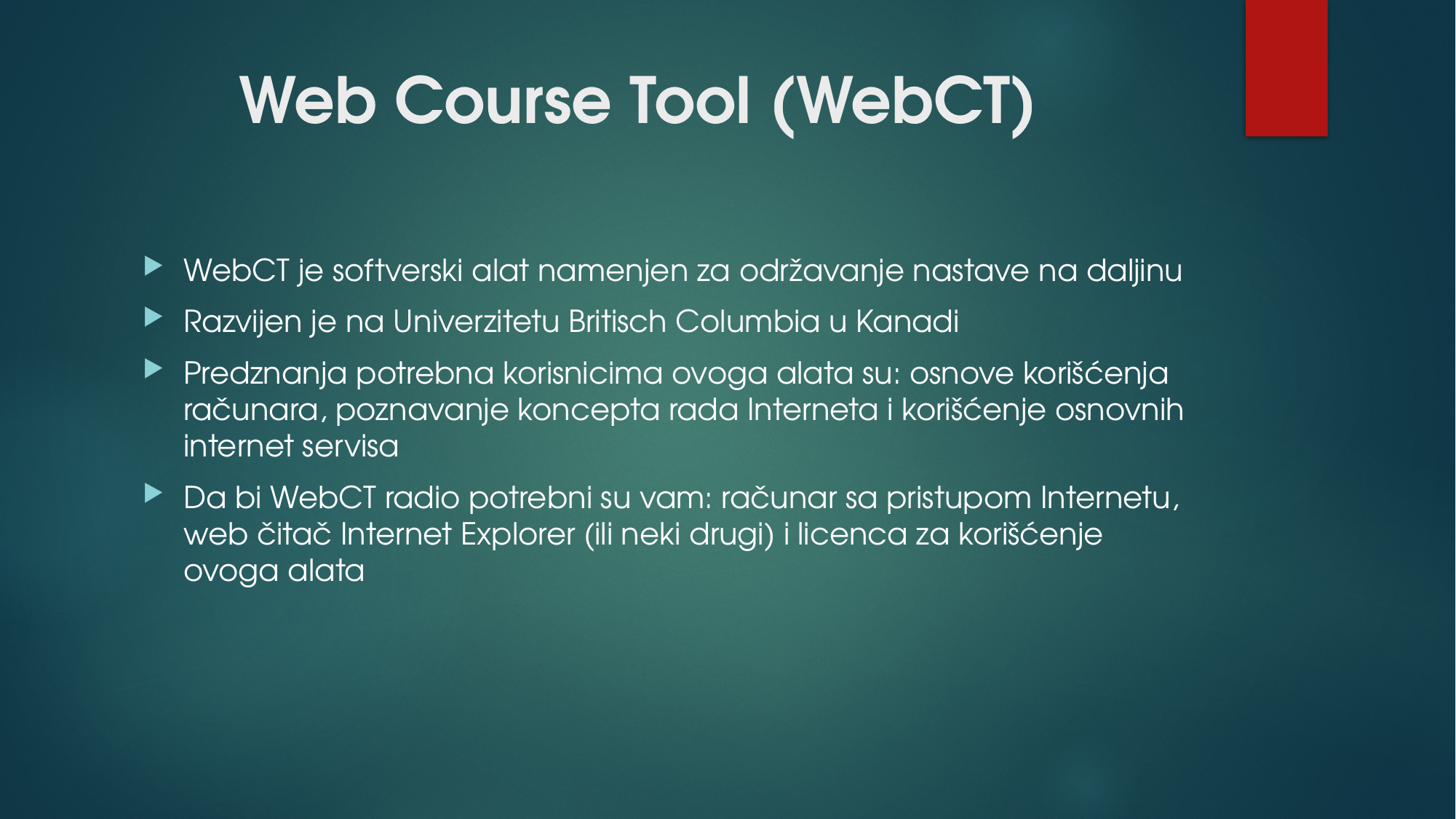

# Web Course Tool (WebCT)
WebCT je softverski alat namenjen za održavanje nastave na daljinu
Razvijen je na Univerzitetu Britisch Columbia u Kanadi
Predznanja potrebna korisnicima ovoga alata su: osnove korišćenja računara, poznavanje koncepta rada Interneta i korišćenje osnovnih internet servisa
Da bi WebCT radio potrebni su vam: računar sa pristupom Internetu, web čitač Internet Explorer (ili neki drugi) i licenca za korišćenje ovoga alata